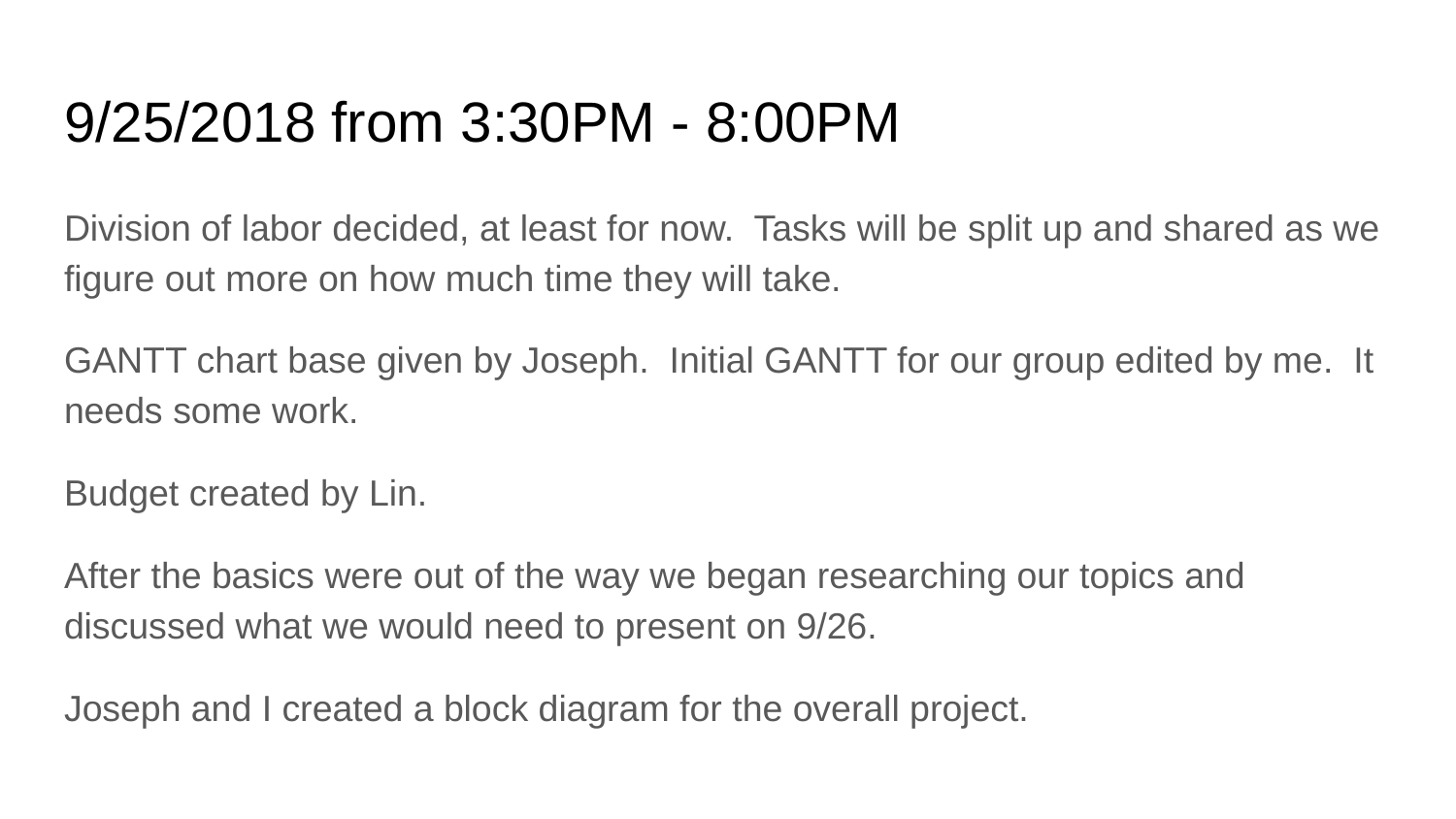

# 9/25/2018 from 3:30PM - 8:00PM
Division of labor decided, at least for now.  Tasks will be split up and shared as we figure out more on how much time they will take.
GANTT chart base given by Joseph.  Initial GANTT for our group edited by me.  It needs some work.
Budget created by Lin.
After the basics were out of the way we began researching our topics and discussed what we would need to present on 9/26.
Joseph and I created a block diagram for the overall project.